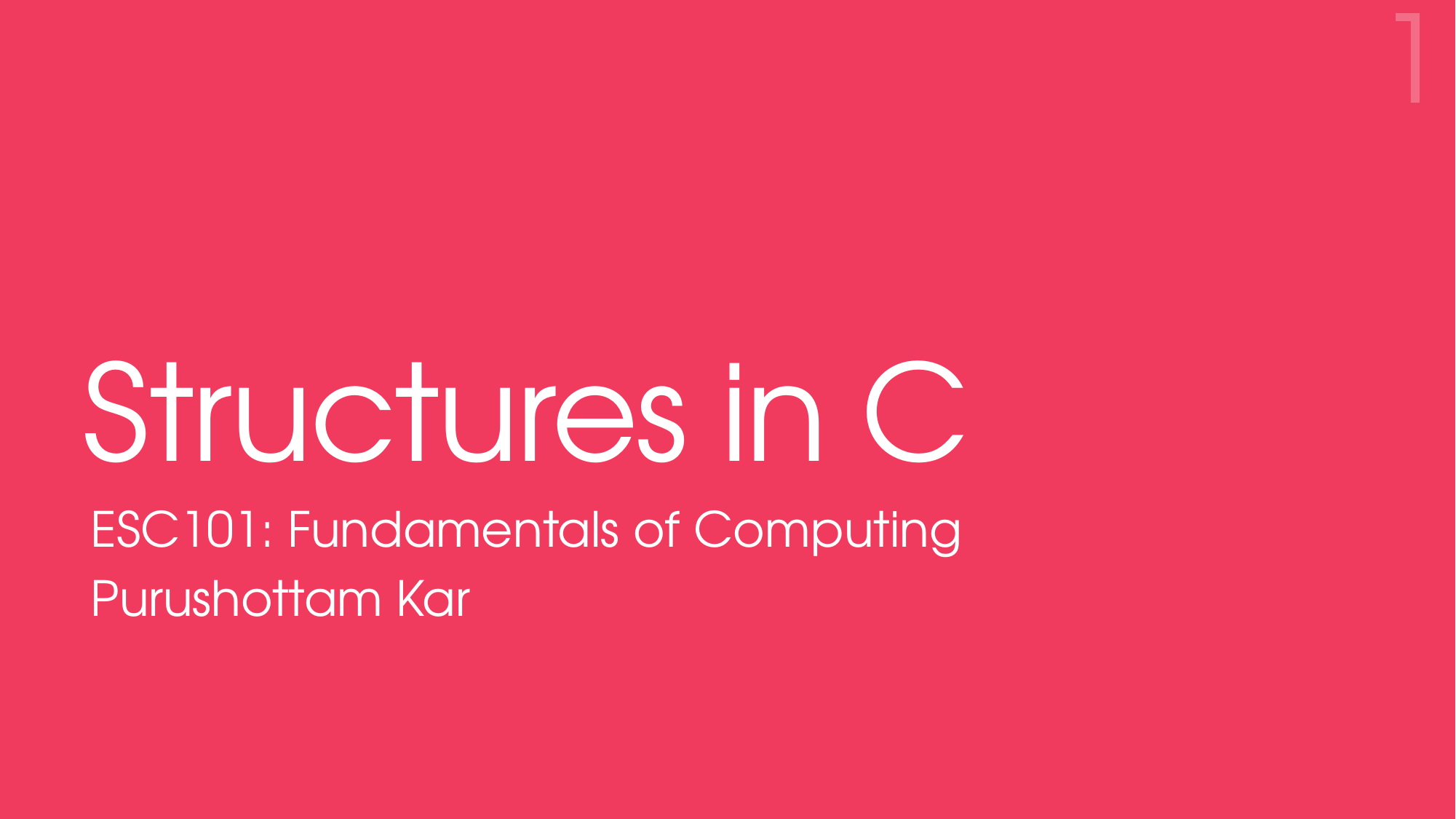

1
# Structures in C
ESC101: Fundamentals of Computing
Purushottam Kar